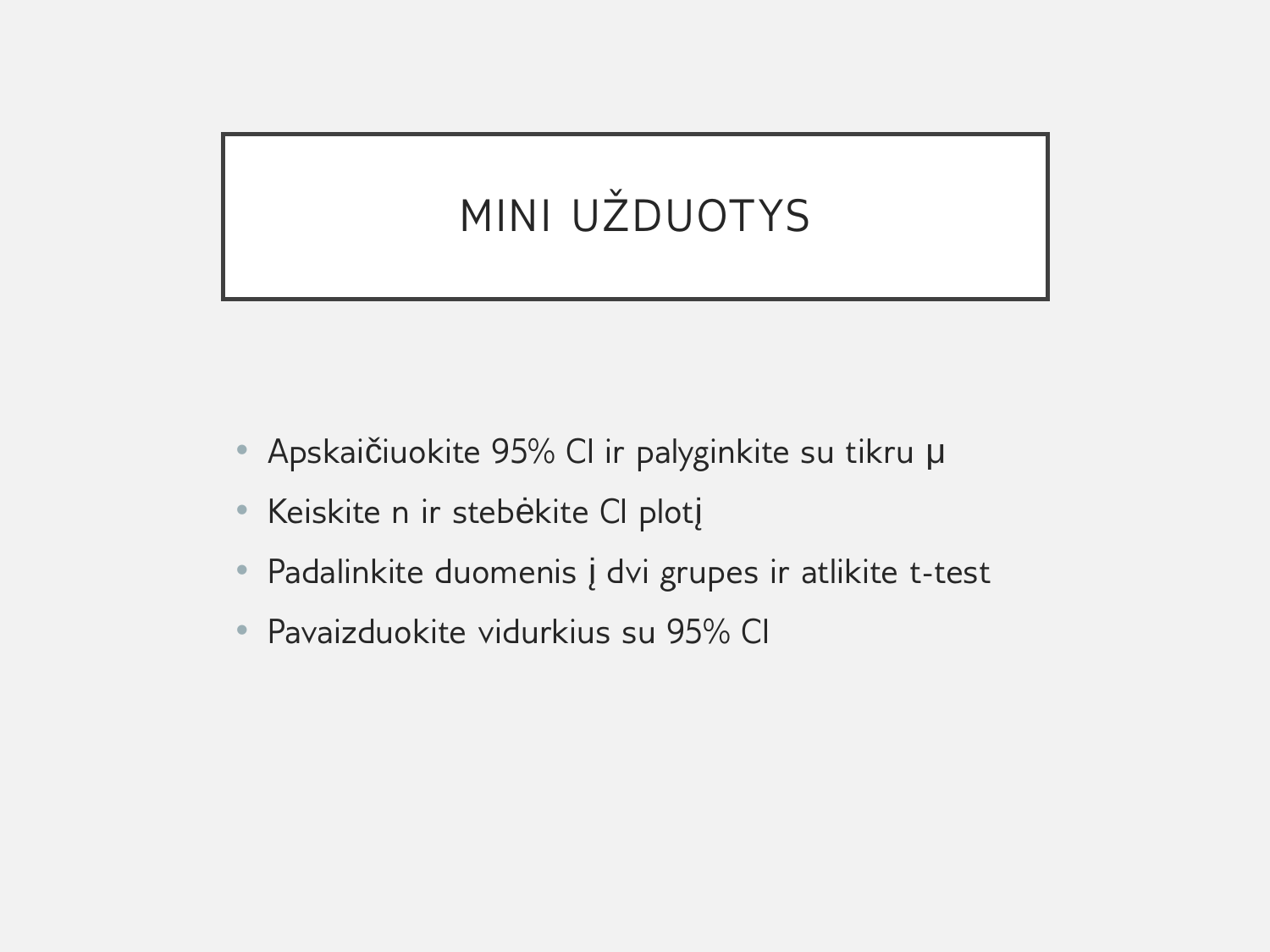

# Mini užduotys

Apskaičiuokite 95% CI ir palyginkite su tikru μ
Keiskite n ir stebėkite CI plotį
Padalinkite duomenis į dvi grupes ir atlikite t-test
Pavaizduokite vidurkius su 95% CI